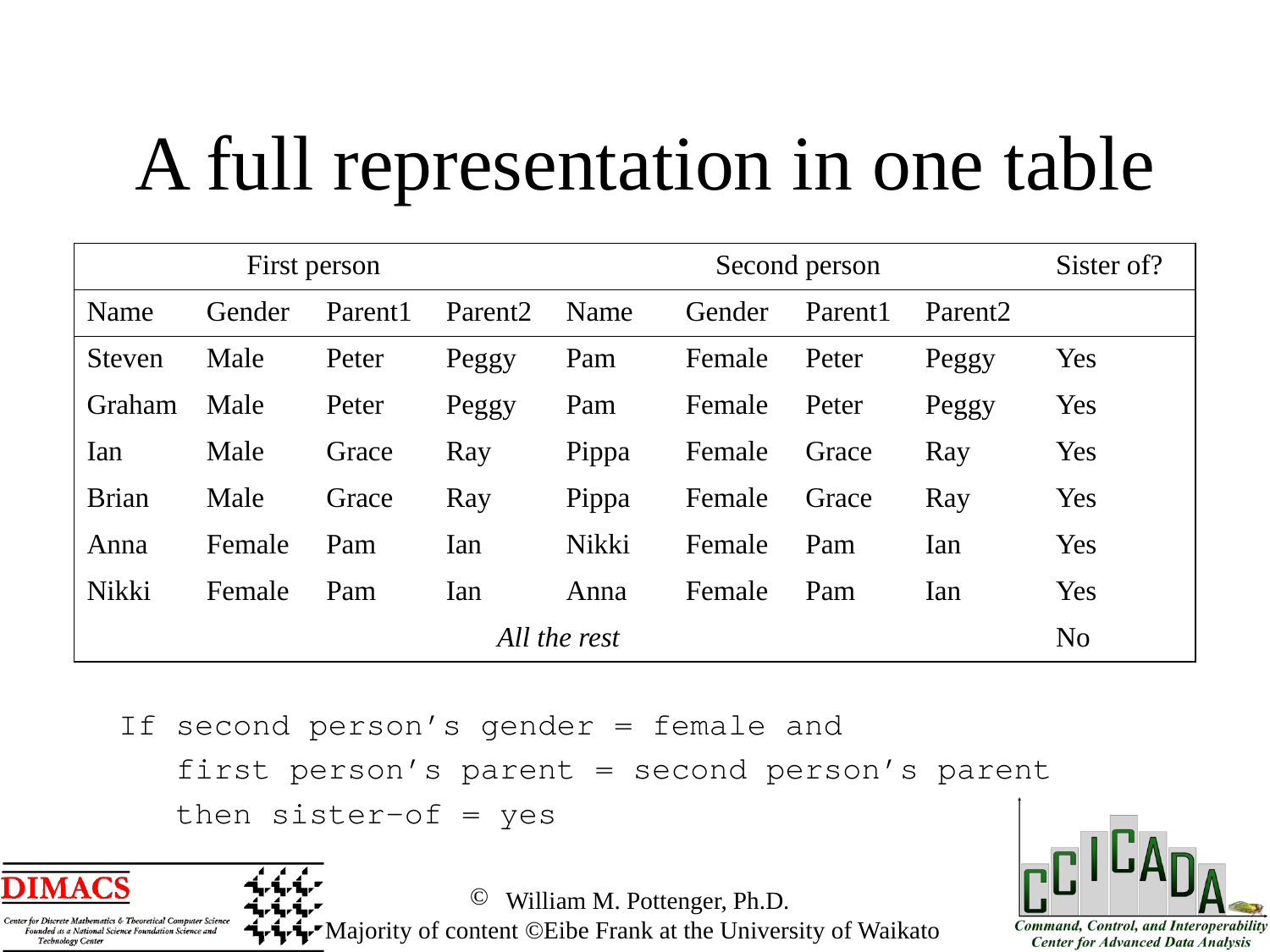

A full representation in one table
| First person |  |  |  | Second person |  |  |  | Sister of? |
| --- | --- | --- | --- | --- | --- | --- | --- | --- |
| Name | Gender | Parent1 | Parent2 | Name | Gender | Parent1 | Parent2 |  |
| Steven | Male | Peter | Peggy | Pam | Female | Peter | Peggy | Yes |
| Graham | Male | Peter | Peggy | Pam | Female | Peter | Peggy | Yes |
| Ian | Male | Grace | Ray | Pippa | Female | Grace | Ray | Yes |
| Brian | Male | Grace | Ray | Pippa | Female | Grace | Ray | Yes |
| Anna | Female | Pam | Ian | Nikki | Female | Pam | Ian | Yes |
| Nikki | Female | Pam | Ian | Anna | Female | Pam | Ian | Yes |
| All the rest |  |  |  |  |  |  |  | No |
| If second person’s gender = female and first person’s parent = second person’s parent then sister-of = yes |
| --- |
 William M. Pottenger, Ph.D.
 Majority of content ©Eibe Frank at the University of Waikato